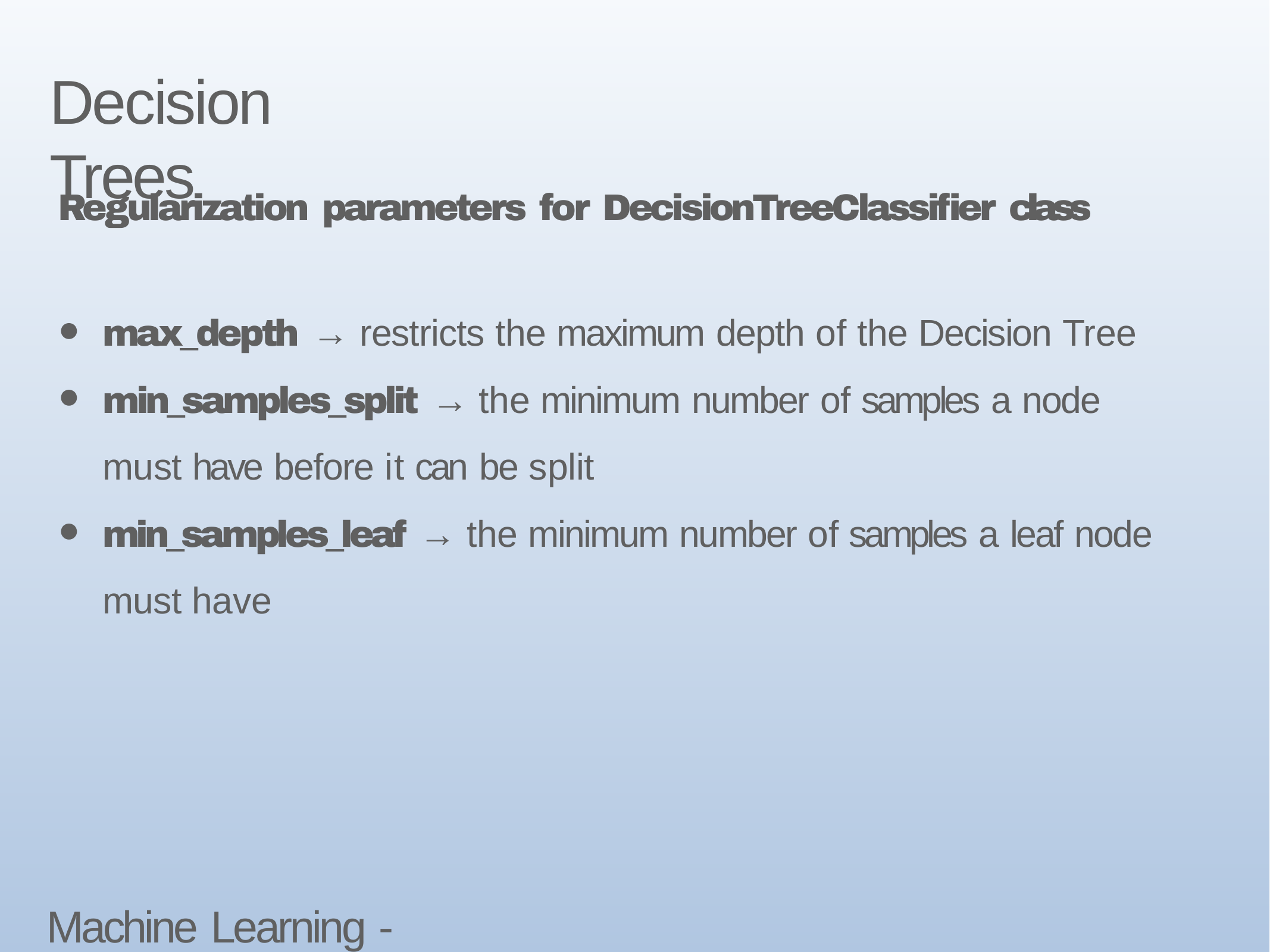

# Decision Trees
Regularization parameters for DecisionTreeClassifier class

max_depth → restricts the maximum depth of the Decision Tree
min_samples_split → the minimum number of samples a node must have before it can be split
min_samples_leaf → the minimum number of samples a leaf node must have
Machine Learning - Classfication